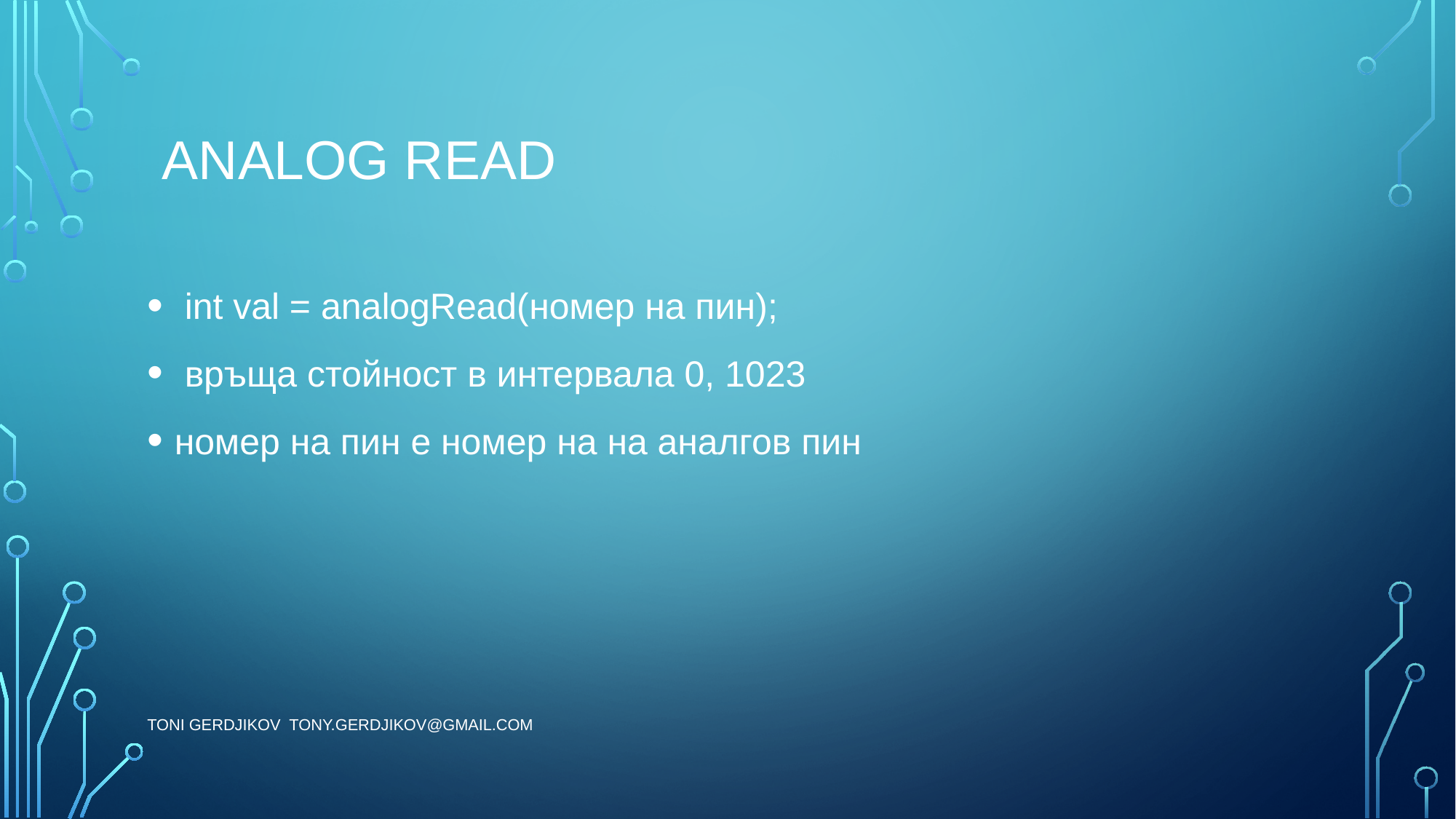

# analog read
 int val = analogRead(номер на пин);
 връща стойност в интервала 0, 1023
номер на пин е номер на на аналгов пин

Toni Gerdjikov  tony.gerdjikov@gmail.com